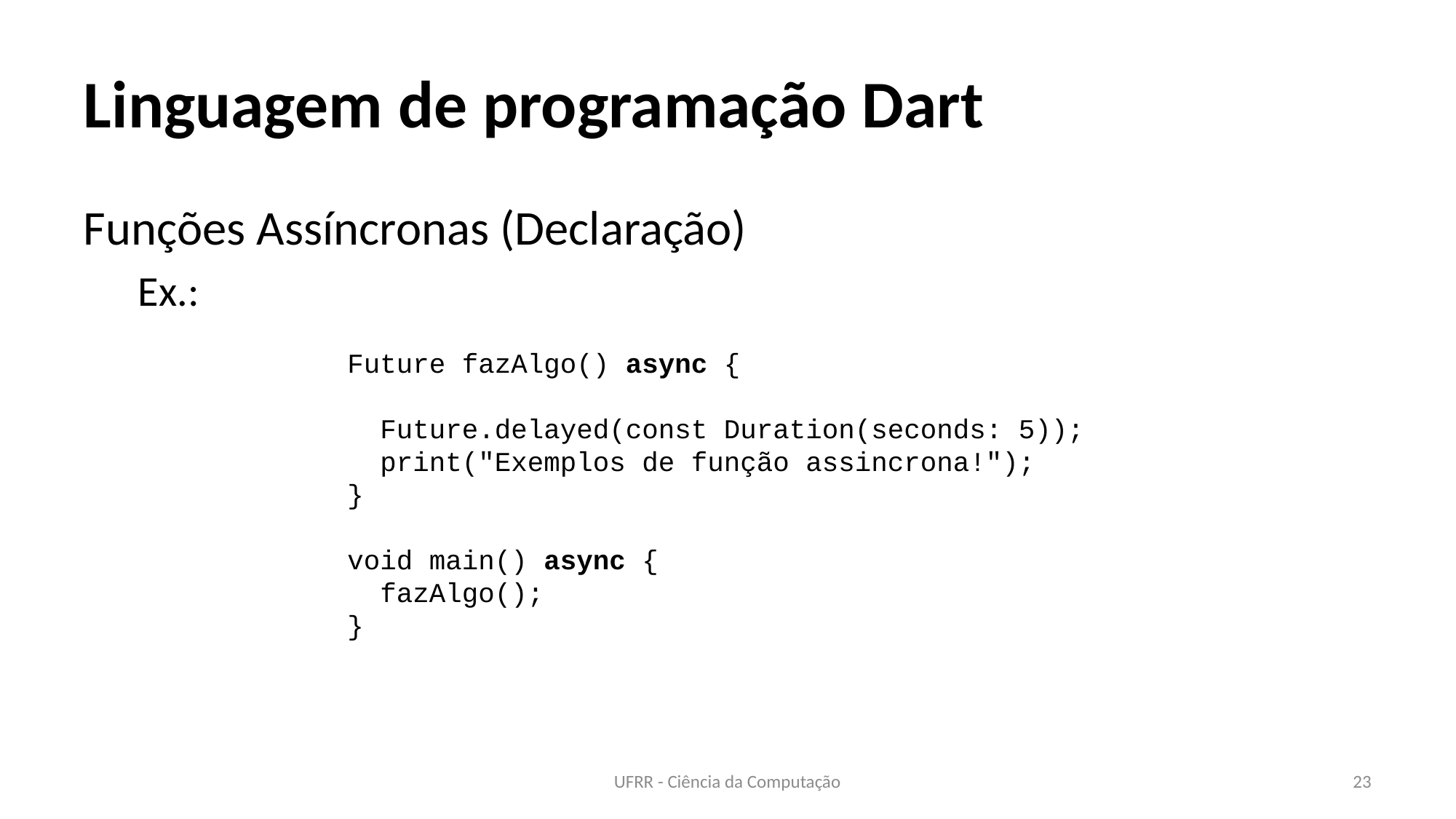

# Linguagem de programação Dart
Funções Assíncronas (Declaração)
Ex.:
Future fazAlgo() async {

  Future.delayed(const Duration(seconds: 5));
  print("Exemplos de função assincrona!");
}

void main() async {
  fazAlgo();
}
UFRR - Ciência da Computação
23